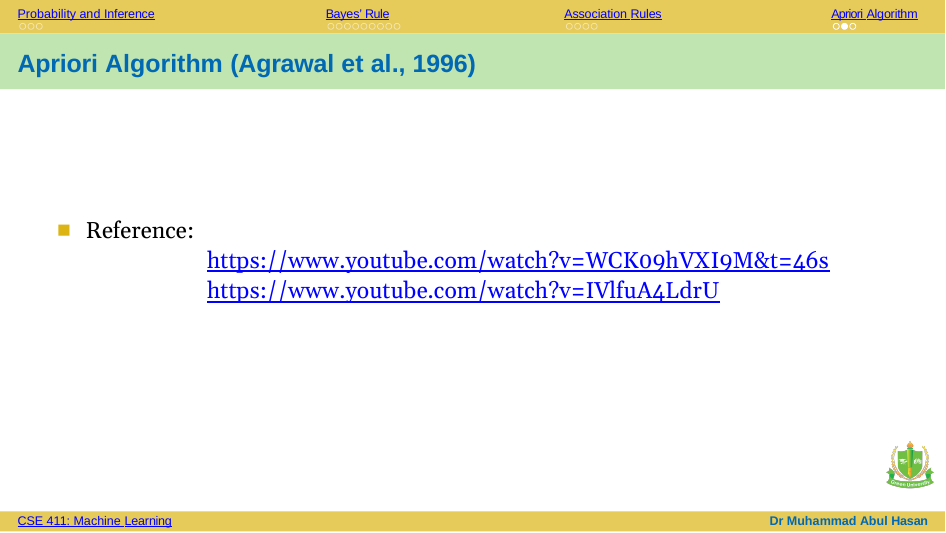

Probability and Inference
Bayes’ Rule
Association Rules
Apriori Algorithm

Apriori Algorithm (Agrawal et al., 1996)
Reference:
		https://www.youtube.com/watch?v=WCK09hVXI9M&t=46s
		https://www.youtube.com/watch?v=IVlfuA4LdrU

Dr Muhammad Abul Hasan
CSE 411: Machine Learning